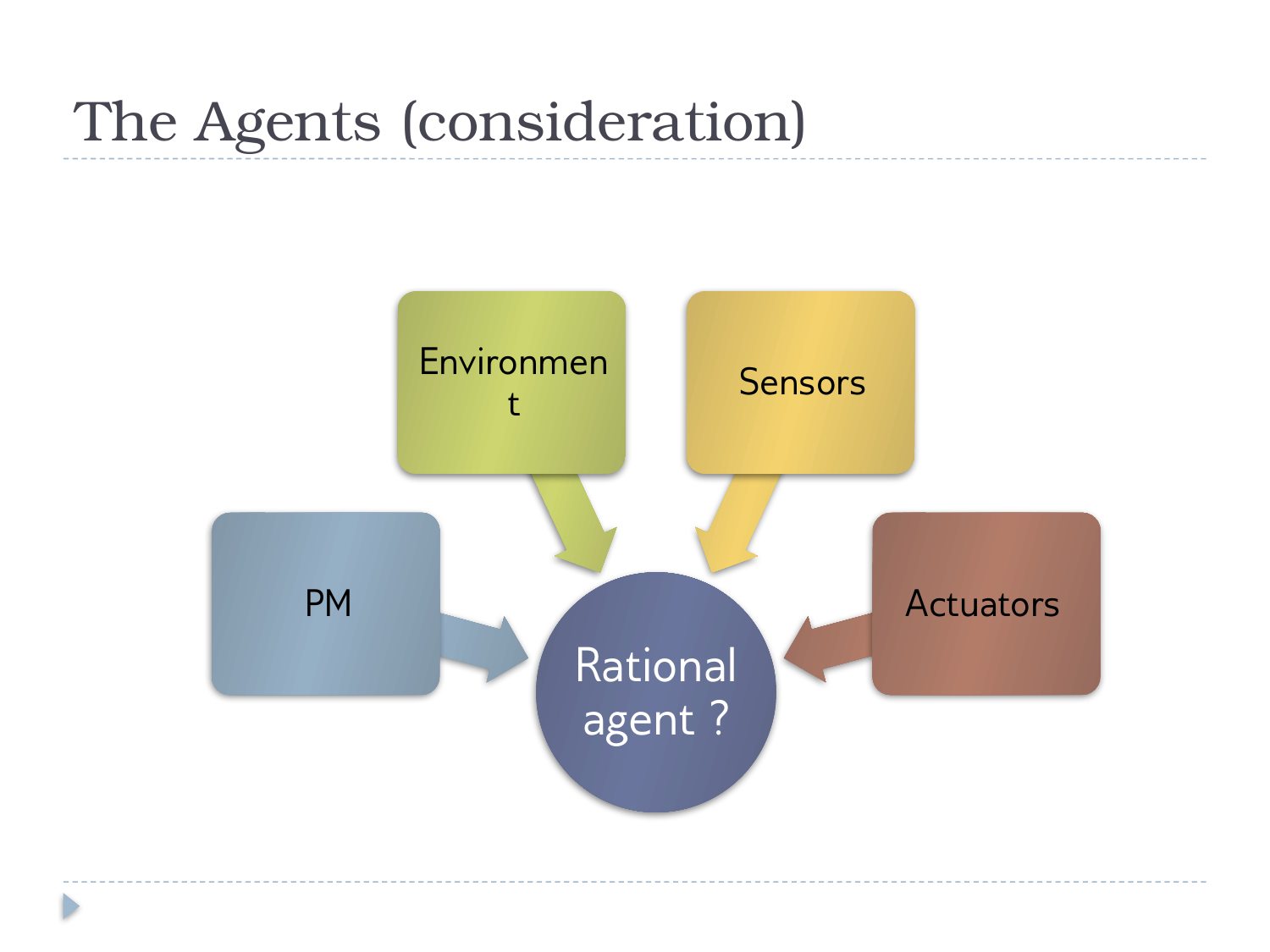

# The Agents (consideration)

Rational agent ?
PM
Environment
Sensors
Actuators